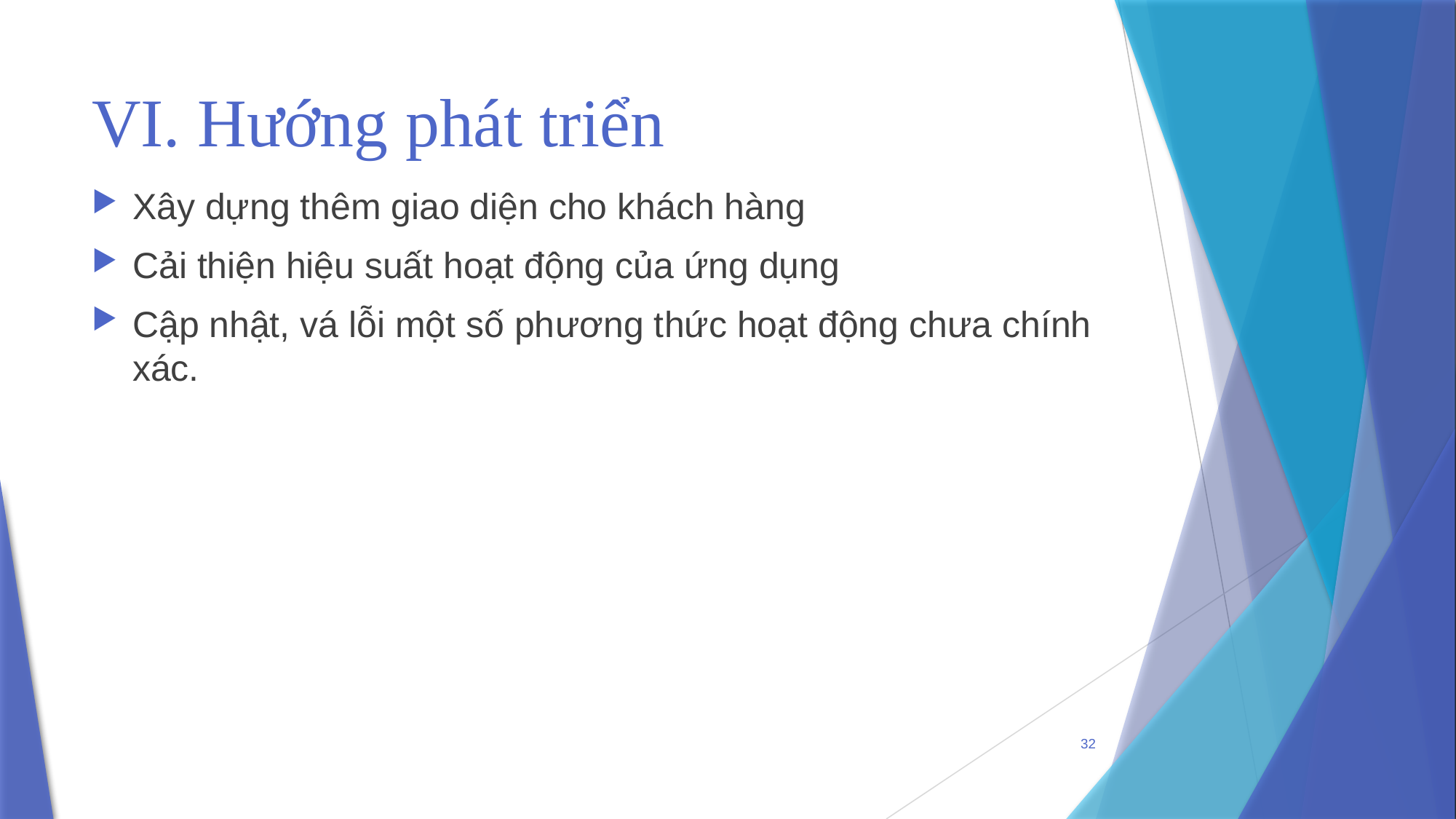

# VI. Hướng phát triển
Xây dựng thêm giao diện cho khách hàng
Cải thiện hiệu suất hoạt động của ứng dụng
Cập nhật, vá lỗi một số phương thức hoạt động chưa chính xác.
32